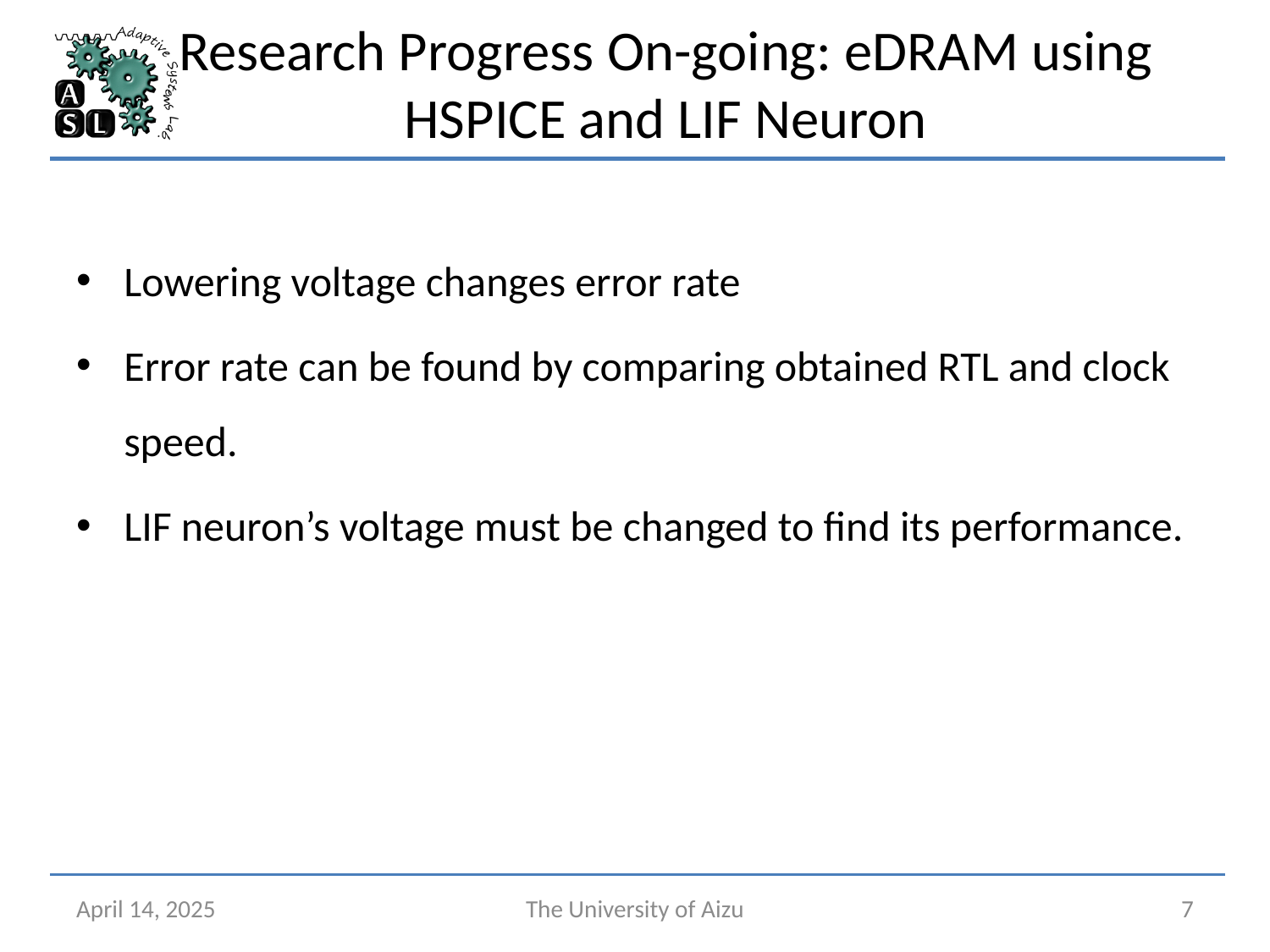

# Research Progress On-going: eDRAM using HSPICE and LIF Neuron
Lowering voltage changes error rate
Error rate can be found by comparing obtained RTL and clock speed.
LIF neuron’s voltage must be changed to find its performance.
April 14, 2025
The University of Aizu
7